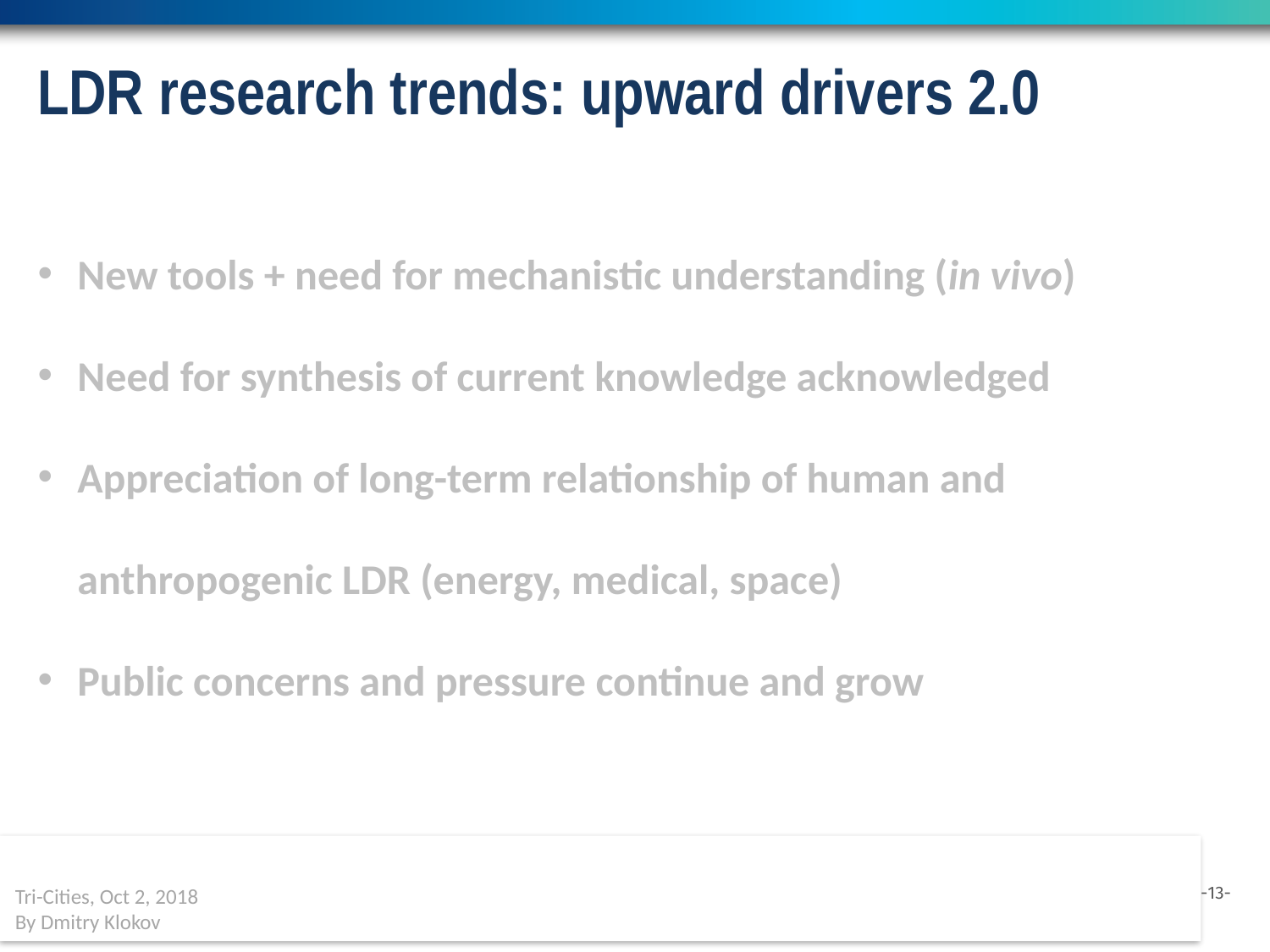

LDR research trends: upward drivers 2.0
New tools + need for mechanistic understanding (in vivo)
Need for synthesis of current knowledge acknowledged
Appreciation of long-term relationship of human and anthropogenic LDR (energy, medical, space)
Public concerns and pressure continue and grow

Tri-Cities, Oct 2, 2018
By Dmitry Klokov